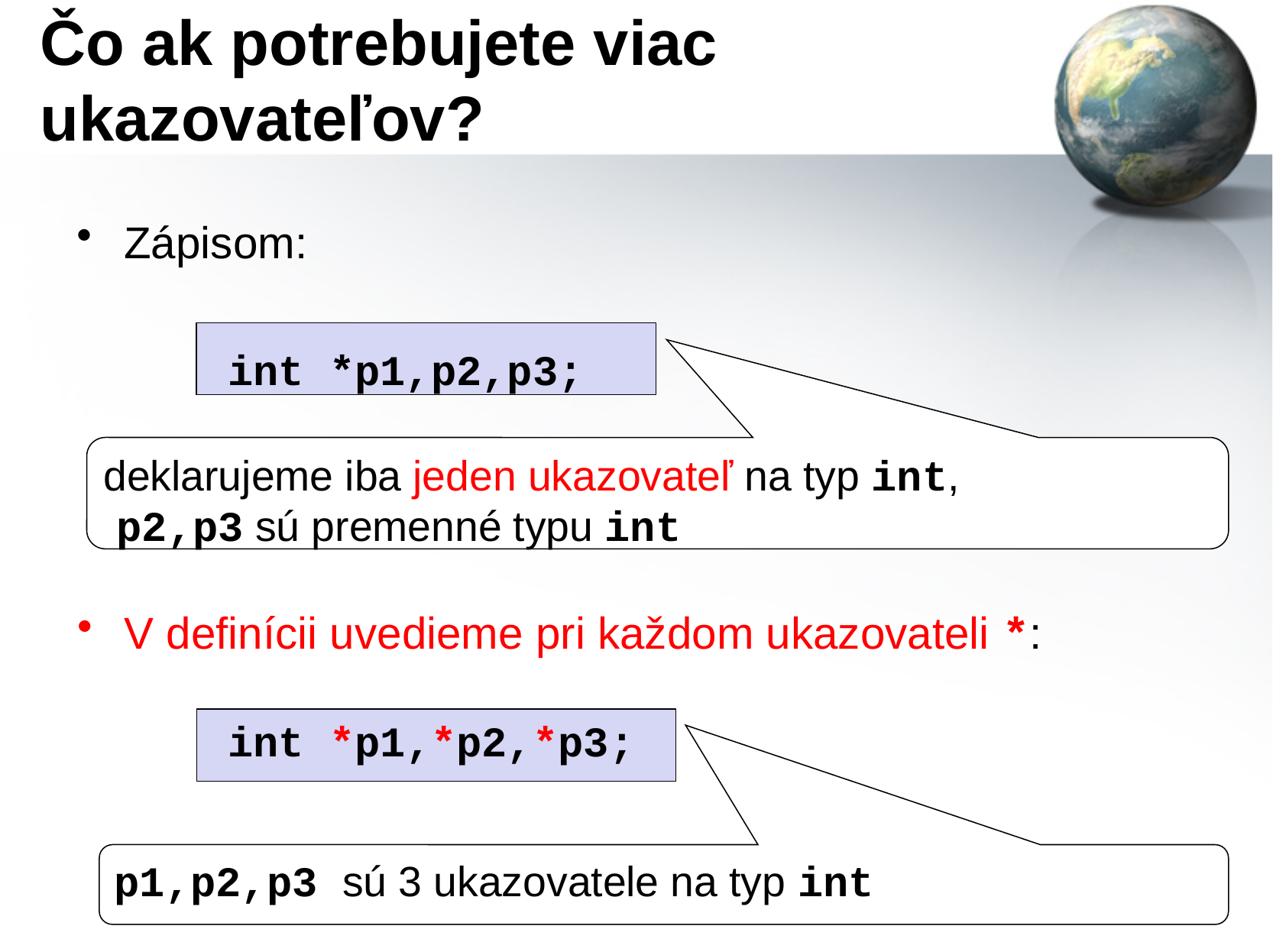

# Čo ak potrebujete viac ukazovateľov?
Zápisom:

int *p1,p2,p3;

deklarujeme iba jeden ukazovateľ na typ int,
 p2,p3 sú premenné typu int

V definícii uvedieme pri každom ukazovateli *:

int *p1,*p2,*p3;

p1,p2,p3  sú 3 ukazovatele na typ int